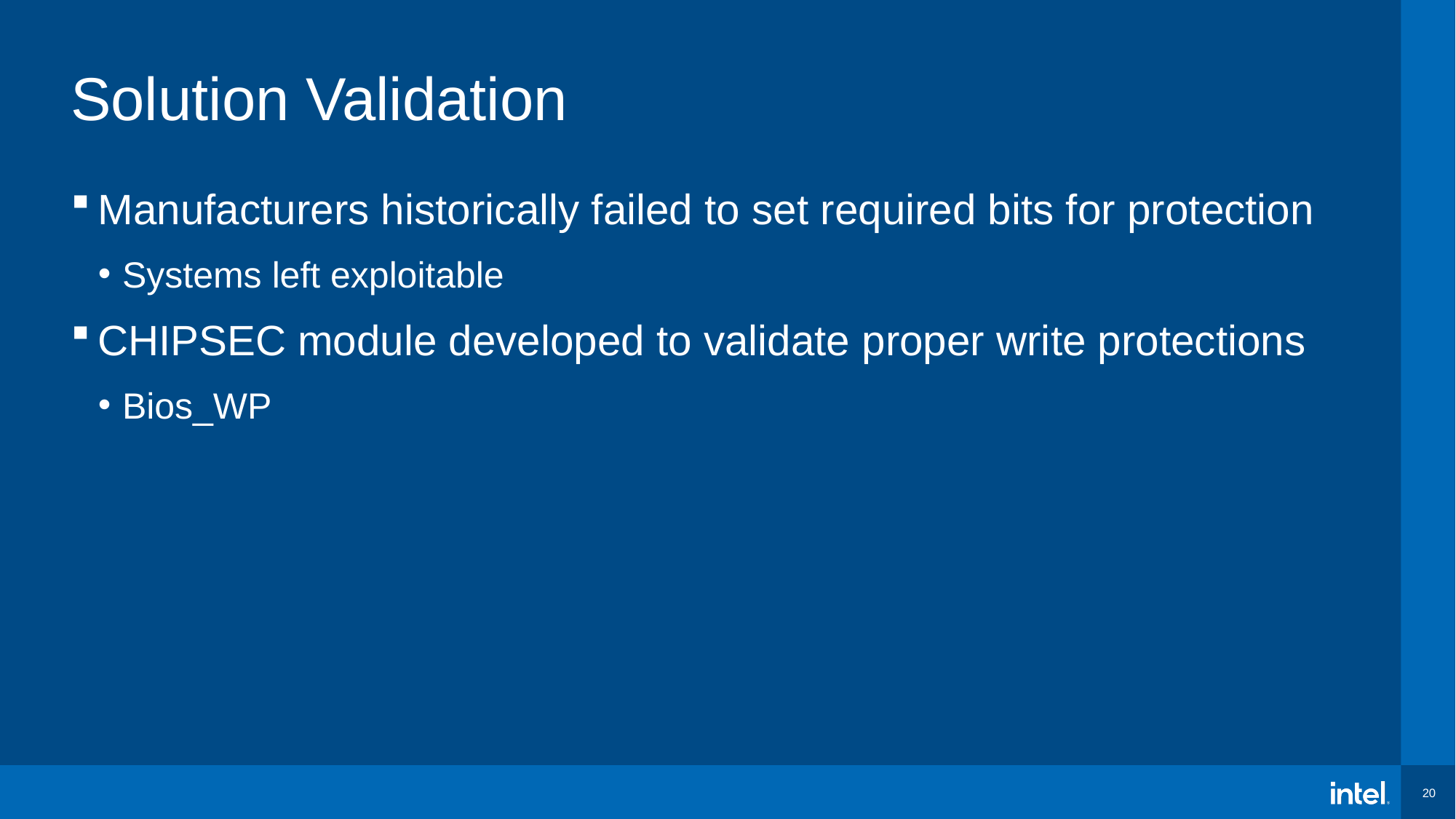

20
# Solution Validation
Manufacturers historically failed to set required bits for protection
Systems left exploitable
CHIPSEC module developed to validate proper write protections
Bios_WP